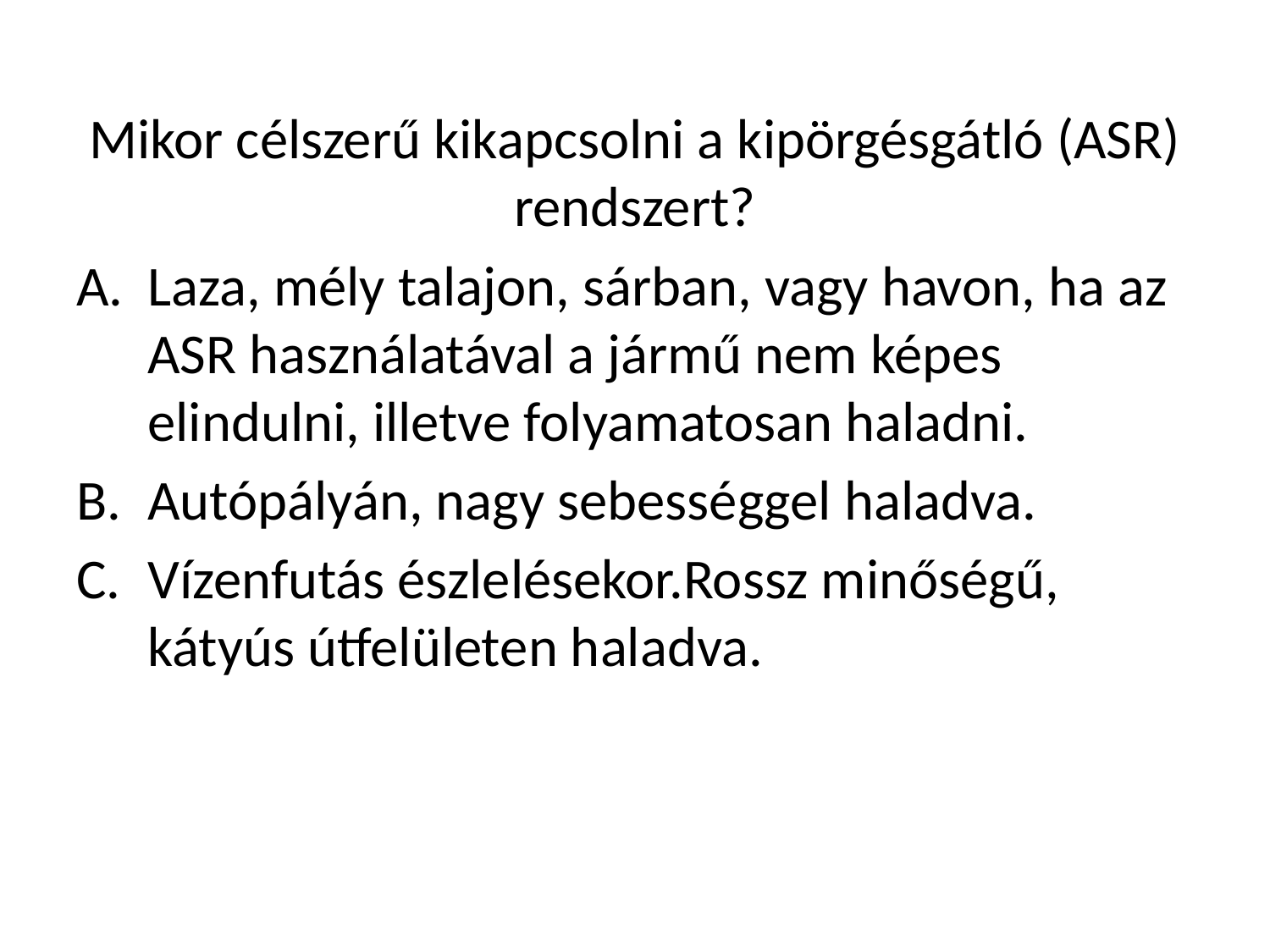

Mikor célszerű kikapcsolni a kipörgésgátló (ASR) rendszert?
Laza, mély talajon, sárban, vagy havon, ha az ASR használatával a jármű nem képes elindulni, illetve folyamatosan haladni.
Autópályán, nagy sebességgel haladva.
Vízenfutás észlelésekor.Rossz minőségű, kátyús útfelületen haladva.